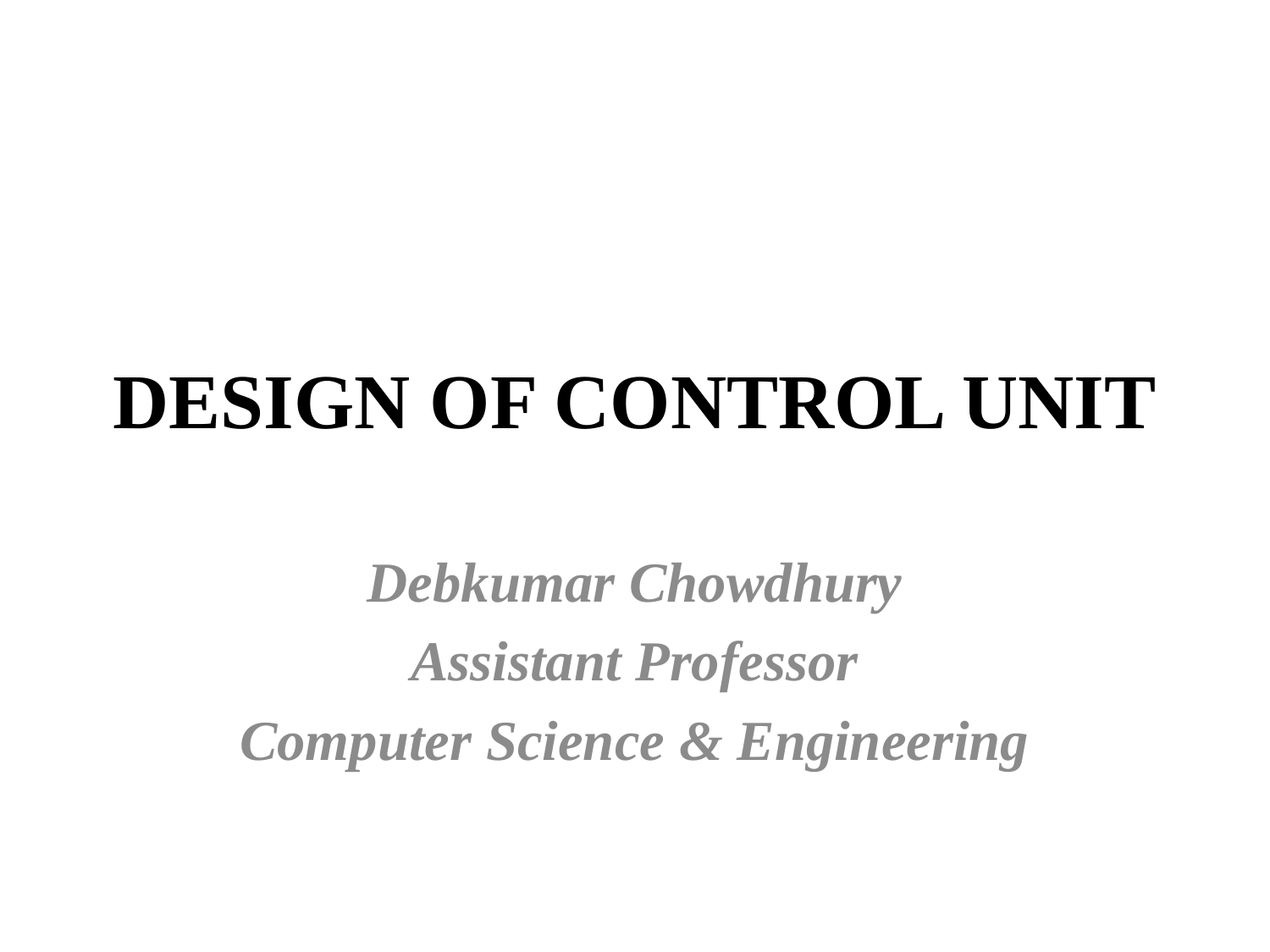

# DESIGN OF CONTROL UNIT
Debkumar Chowdhury
Assistant Professor
Computer Science & Engineering